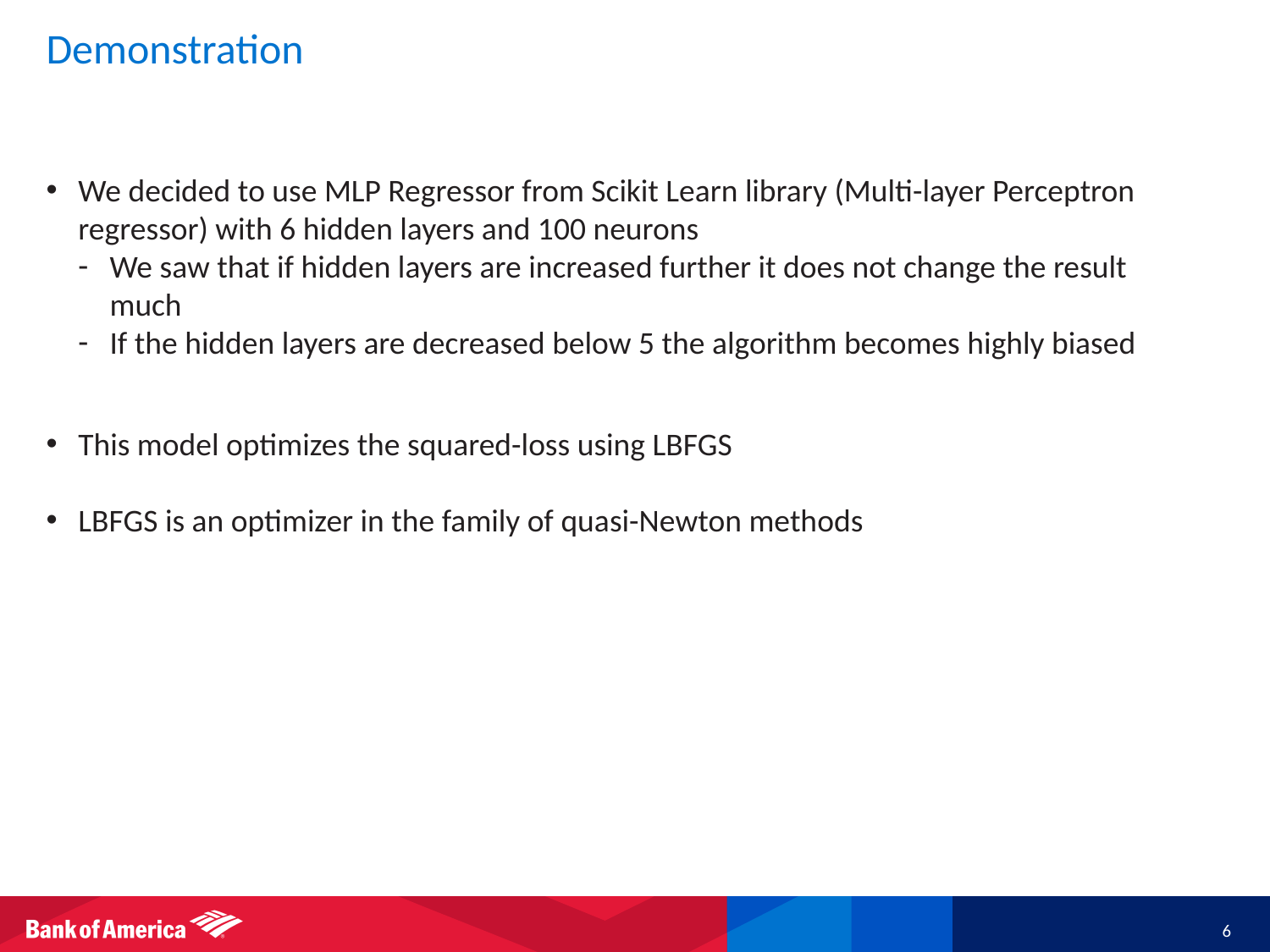

# Demonstration
We decided to use MLP Regressor from Scikit Learn library (Multi-layer Perceptron regressor) with 6 hidden layers and 100 neurons
We saw that if hidden layers are increased further it does not change the result much
If the hidden layers are decreased below 5 the algorithm becomes highly biased

This model optimizes the squared-loss using LBFGS

LBFGS is an optimizer in the family of quasi-Newton methods

6